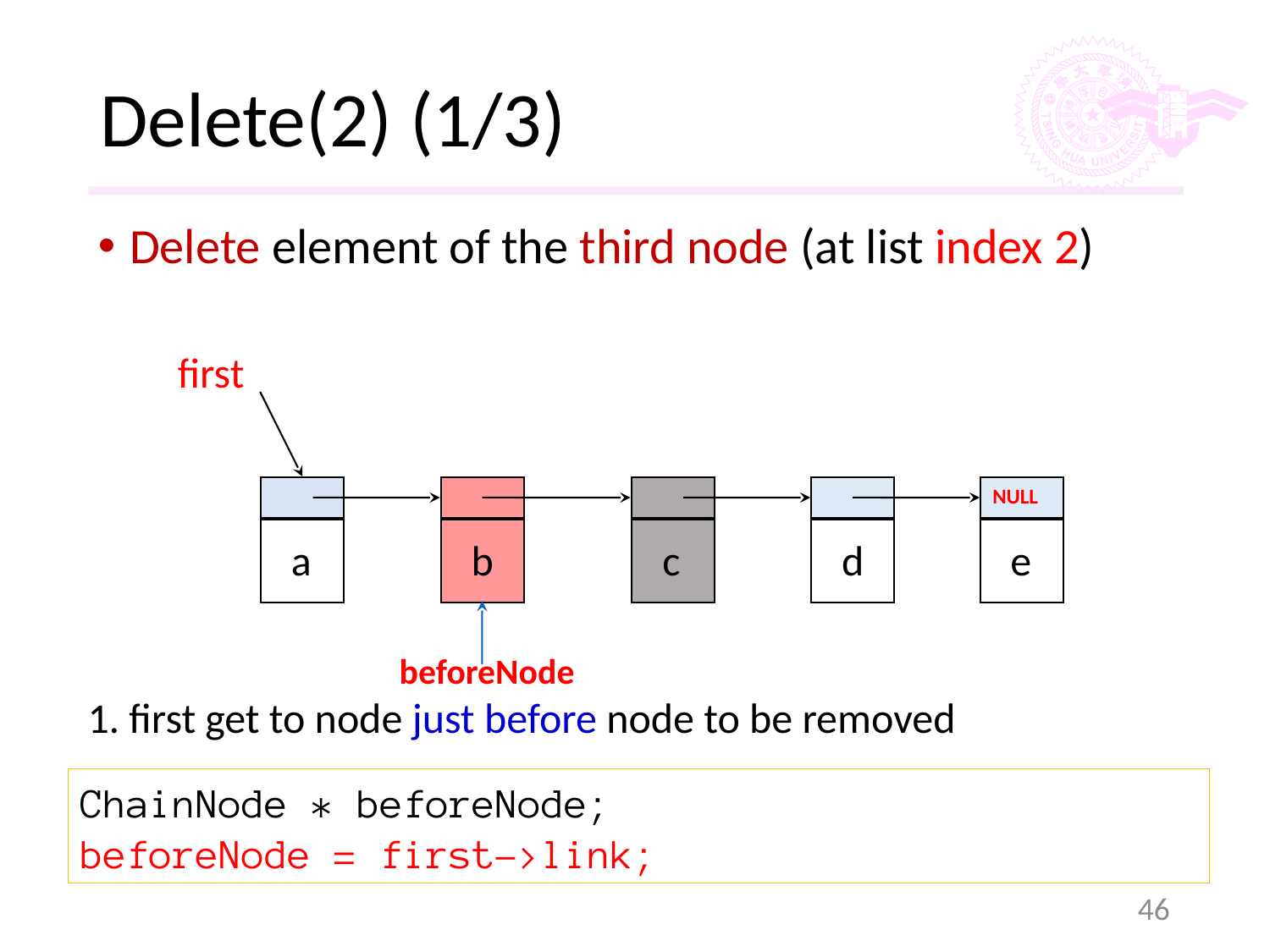

# Delete(2) (1/3)
Delete element of the third node (at list index 2)
first

NULL

a
b
c
d
e

beforeNode
1. first get to node just before node to be removed
ChainNode * beforeNode;
beforeNode = first->link;
46